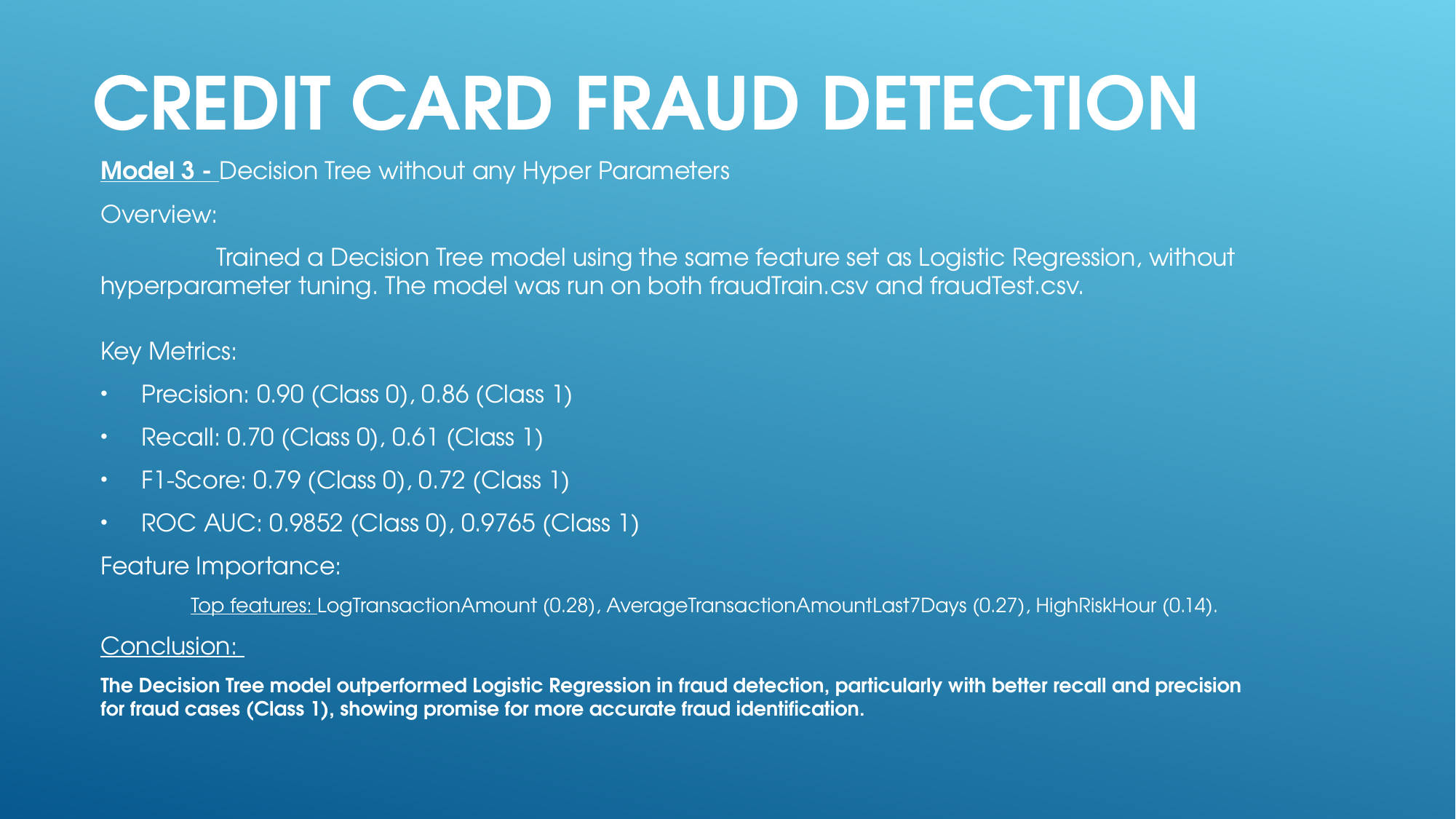

# Credit Card Fraud Detection
Model 3 - Decision Tree without any Hyper Parameters
Overview:
	 Trained a Decision Tree model using the same feature set as Logistic Regression, without hyperparameter tuning. The model was run on both fraudTrain.csv and fraudTest.csv.

Key Metrics:
Precision: 0.90 (Class 0), 0.86 (Class 1)
Recall: 0.70 (Class 0), 0.61 (Class 1)
F1-Score: 0.79 (Class 0), 0.72 (Class 1)
ROC AUC: 0.9852 (Class 0), 0.9765 (Class 1)
Feature Importance:
Top features: LogTransactionAmount (0.28), AverageTransactionAmountLast7Days (0.27), HighRiskHour (0.14).
Conclusion:
The Decision Tree model outperformed Logistic Regression in fraud detection, particularly with better recall and precision for fraud cases (Class 1), showing promise for more accurate fraud identification.